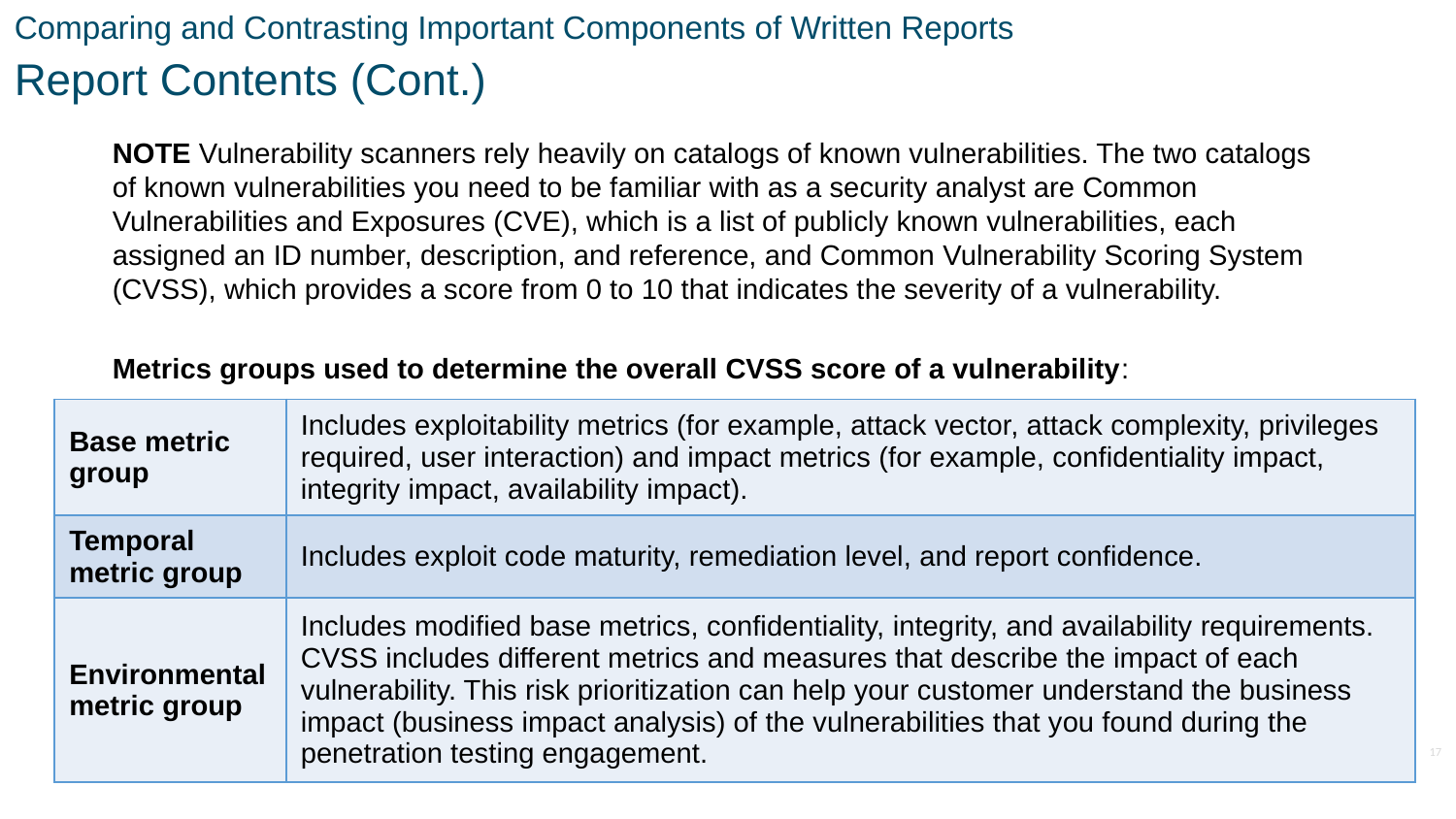

Comparing and Contrasting Important Components of Written Reports
Report Contents (Cont.)
NOTE Vulnerability scanners rely heavily on catalogs of known vulnerabilities. The two catalogs of known vulnerabilities you need to be familiar with as a security analyst are Common Vulnerabilities and Exposures (CVE), which is a list of publicly known vulnerabilities, each assigned an ID number, description, and reference, and Common Vulnerability Scoring System (CVSS), which provides a score from 0 to 10 that indicates the severity of a vulnerability.
Metrics groups used to determine the overall CVSS score of a vulnerability:
| Base metric group | Includes exploitability metrics (for example, attack vector, attack complexity, privileges required, user interaction) and impact metrics (for example, confidentiality impact, integrity impact, availability impact). |
| --- | --- |
| Temporal metric group | Includes exploit code maturity, remediation level, and report confidence. |
| Environmental metric group | Includes modified base metrics, confidentiality, integrity, and availability requirements. CVSS includes different metrics and measures that describe the impact of each vulnerability. This risk prioritization can help your customer understand the business impact (business impact analysis) of the vulnerabilities that you found during the penetration testing engagement. |
17